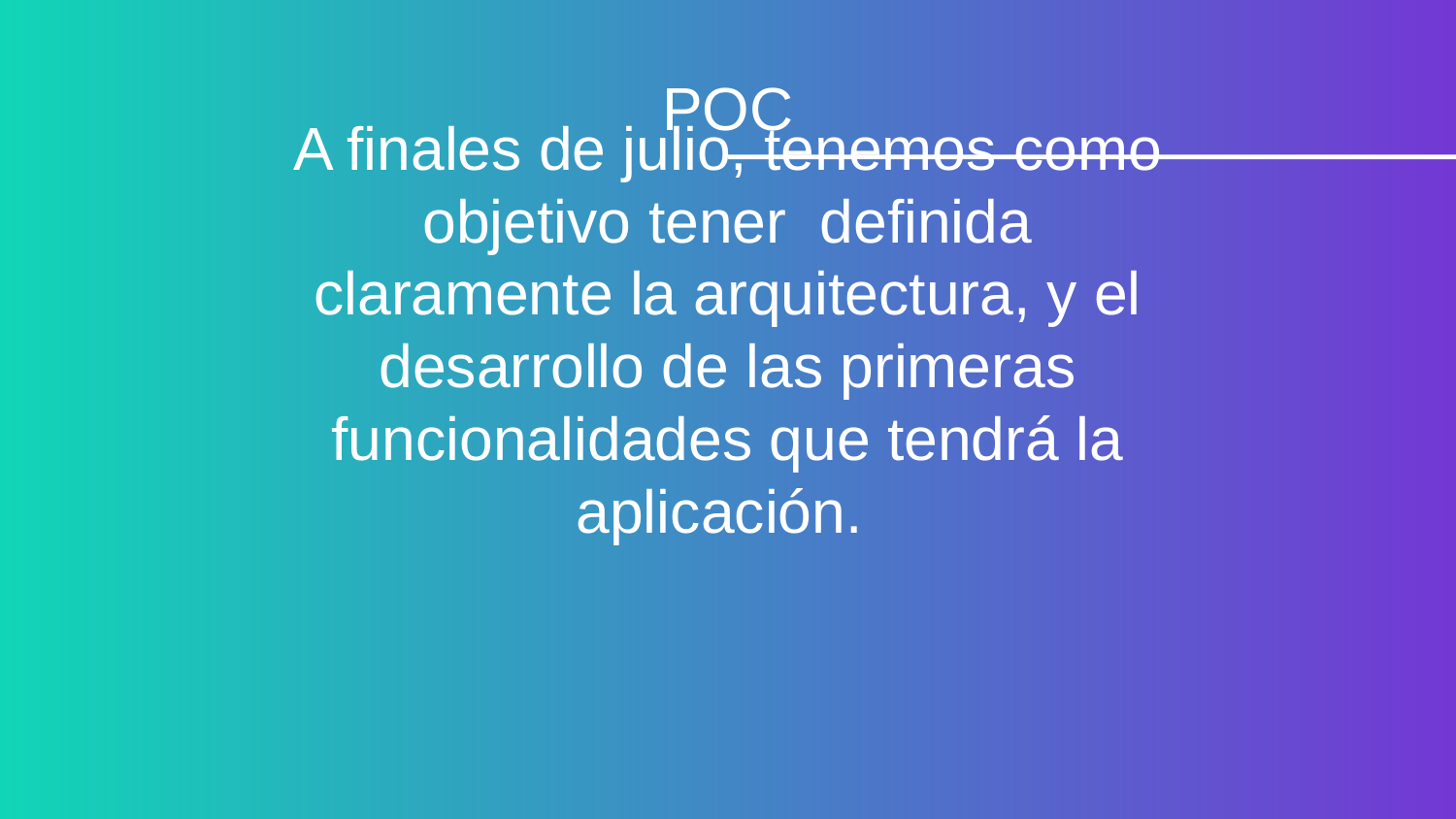

# POC
A finales de julio, tenemos como objetivo tener  definida claramente la arquitectura, y el desarrollo de las primeras funcionalidades que tendrá la aplicación.